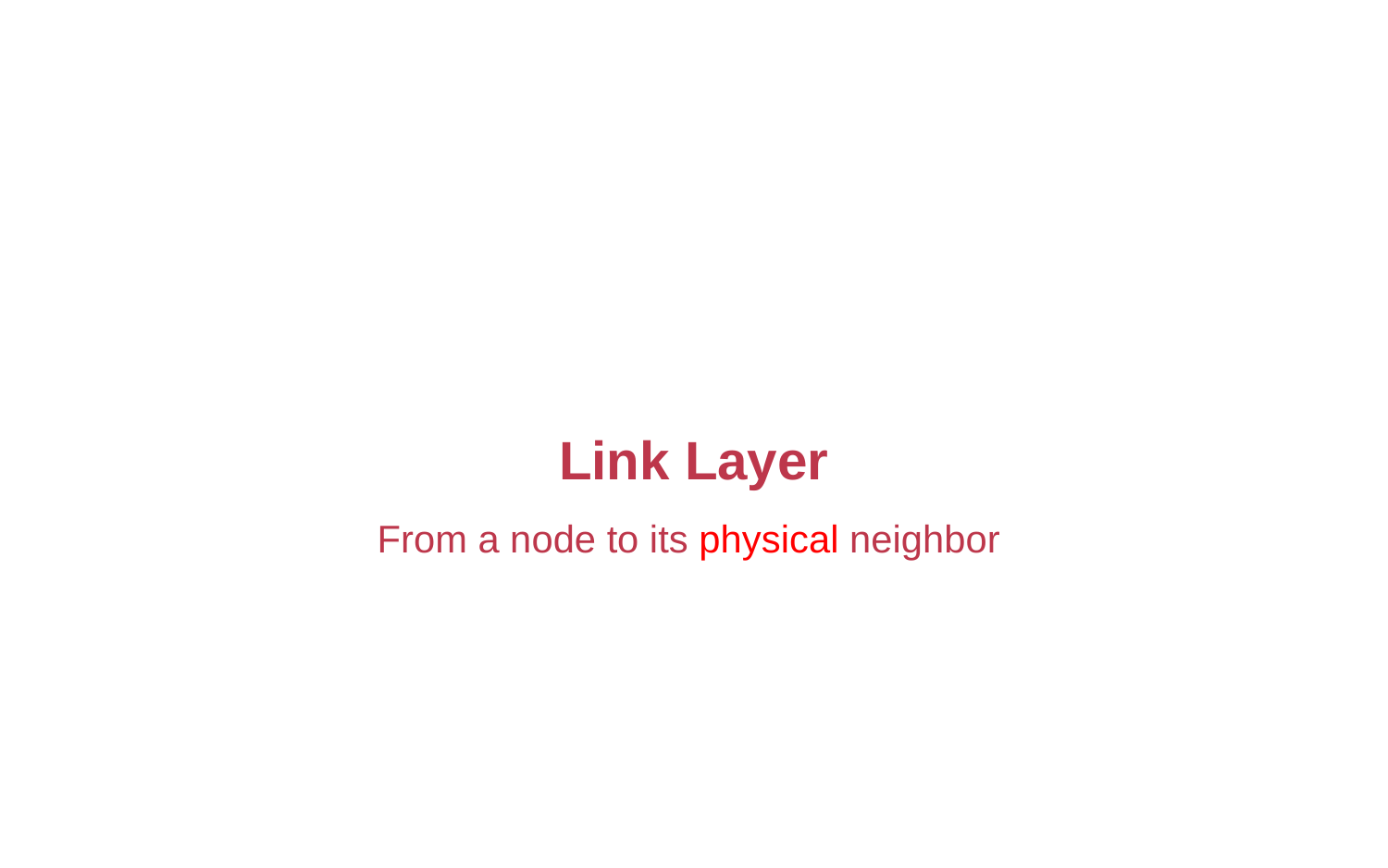

#
Link Layer
From a node to its physical neighbor